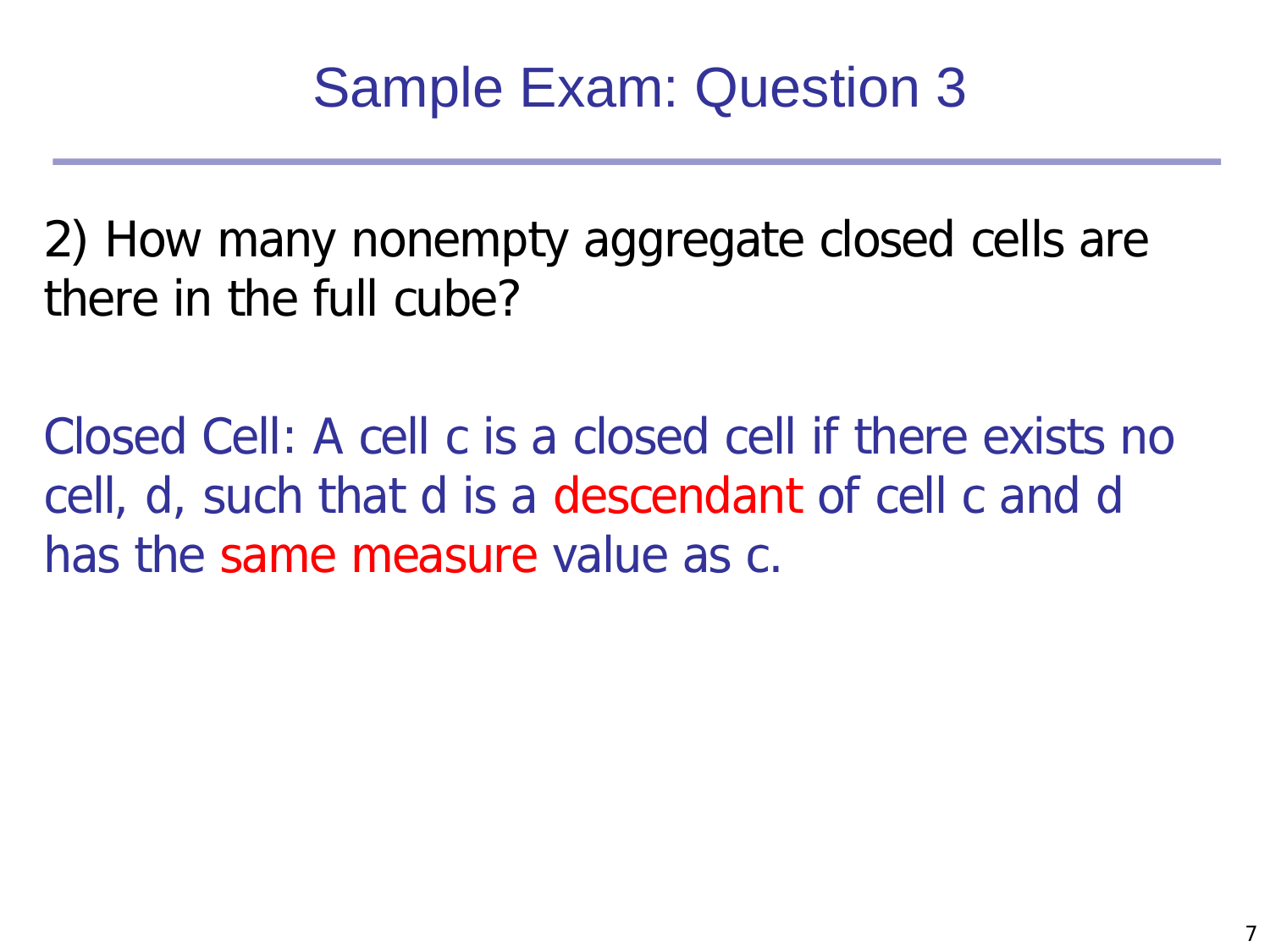

# Sample Exam: Question 3
2) How many nonempty aggregate closed cells are there in the full cube?

Closed Cell: A cell c is a closed cell if there exists no cell, d, such that d is a descendant of cell c and d has the same measure value as c.

7